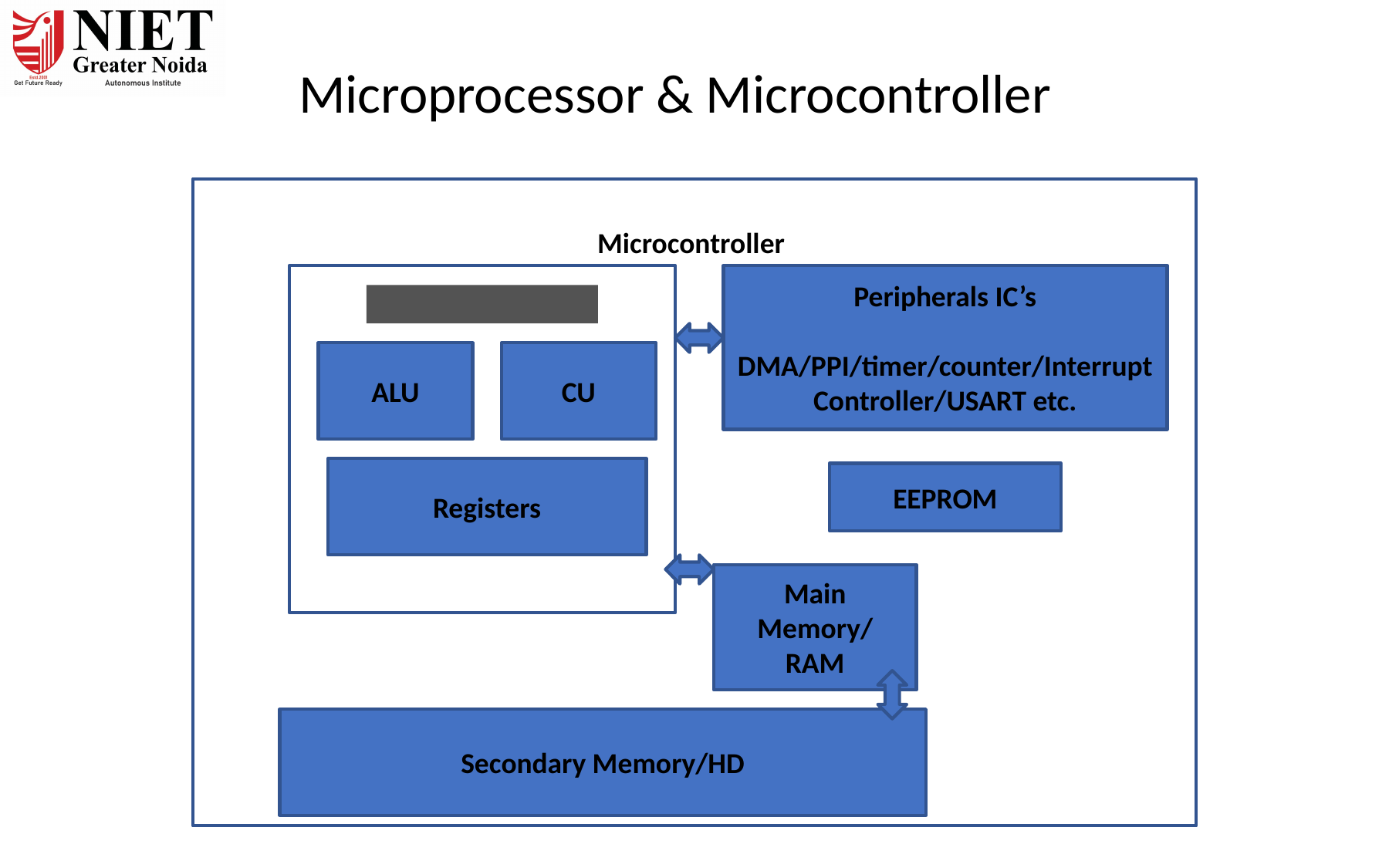

# Microprocessor & Microcontroller
Microcontroller

Microprocessor

Peripherals IC’s
 DMA/PPI/timer/counter/Interrupt Controller/USART etc.

ALU
CU
Registers
EEPROM

Main Memory/ RAM

Secondary Memory/HD